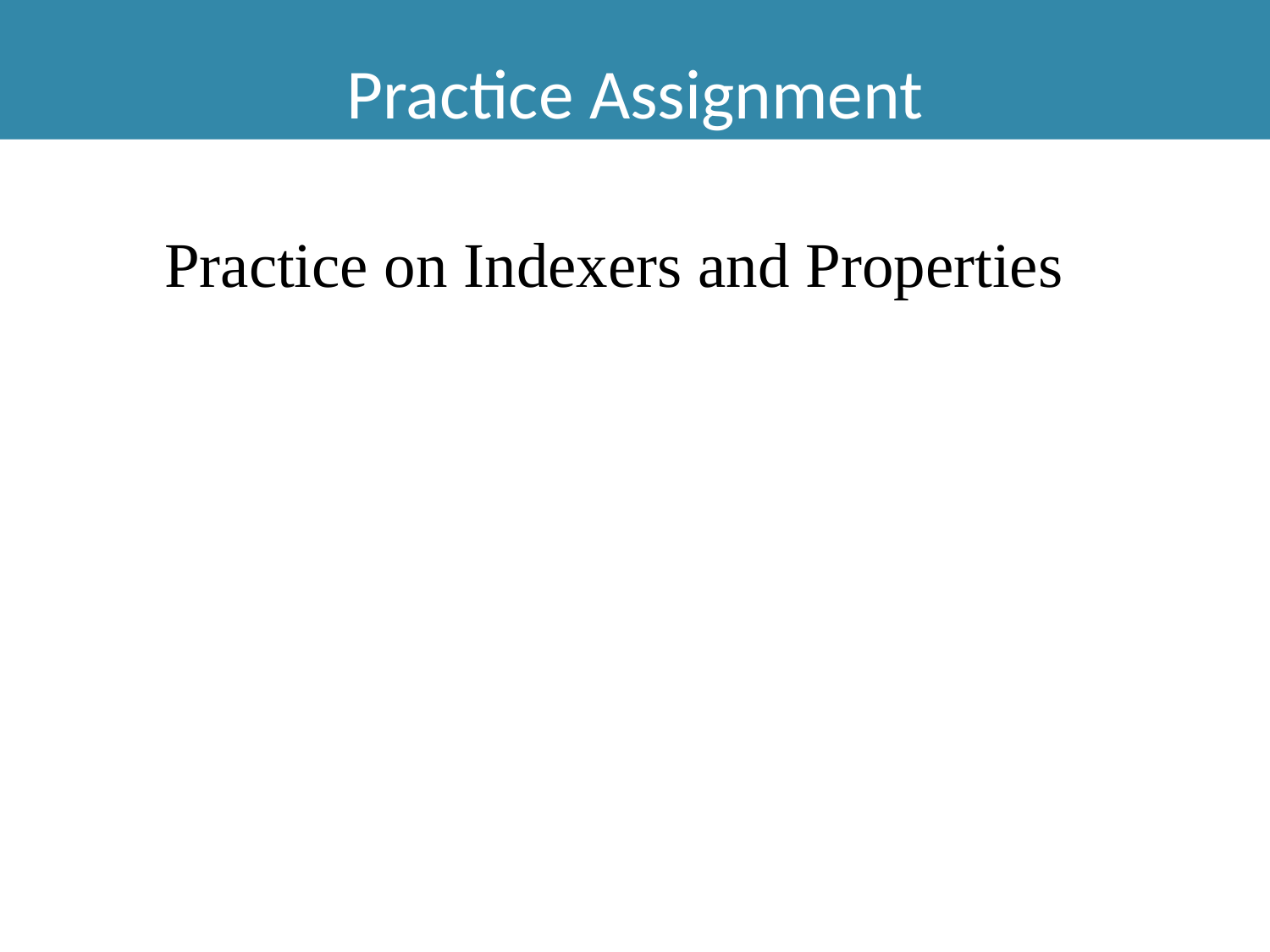

Practice Assignment

Practice on Indexers and Properties